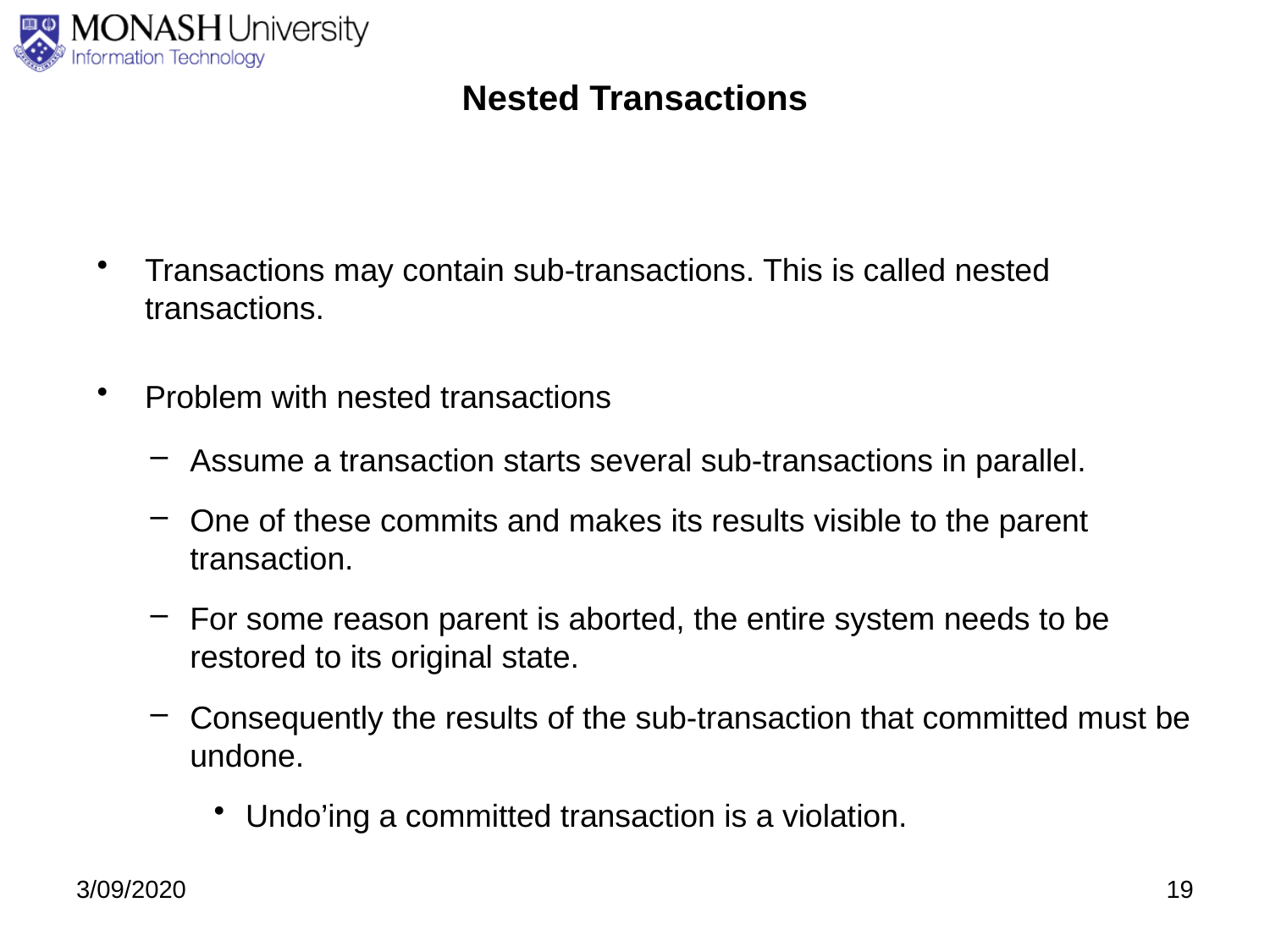

# Nested Transactions
Transactions may contain sub-transactions. This is called nested transactions.

Problem with nested transactions
Assume a transaction starts several sub-transactions in parallel.
One of these commits and makes its results visible to the parent transaction.
For some reason parent is aborted, the entire system needs to be restored to its original state.
Consequently the results of the sub-transaction that committed must be undone.
Undo’ing a committed transaction is a violation.
3/09/2020
19